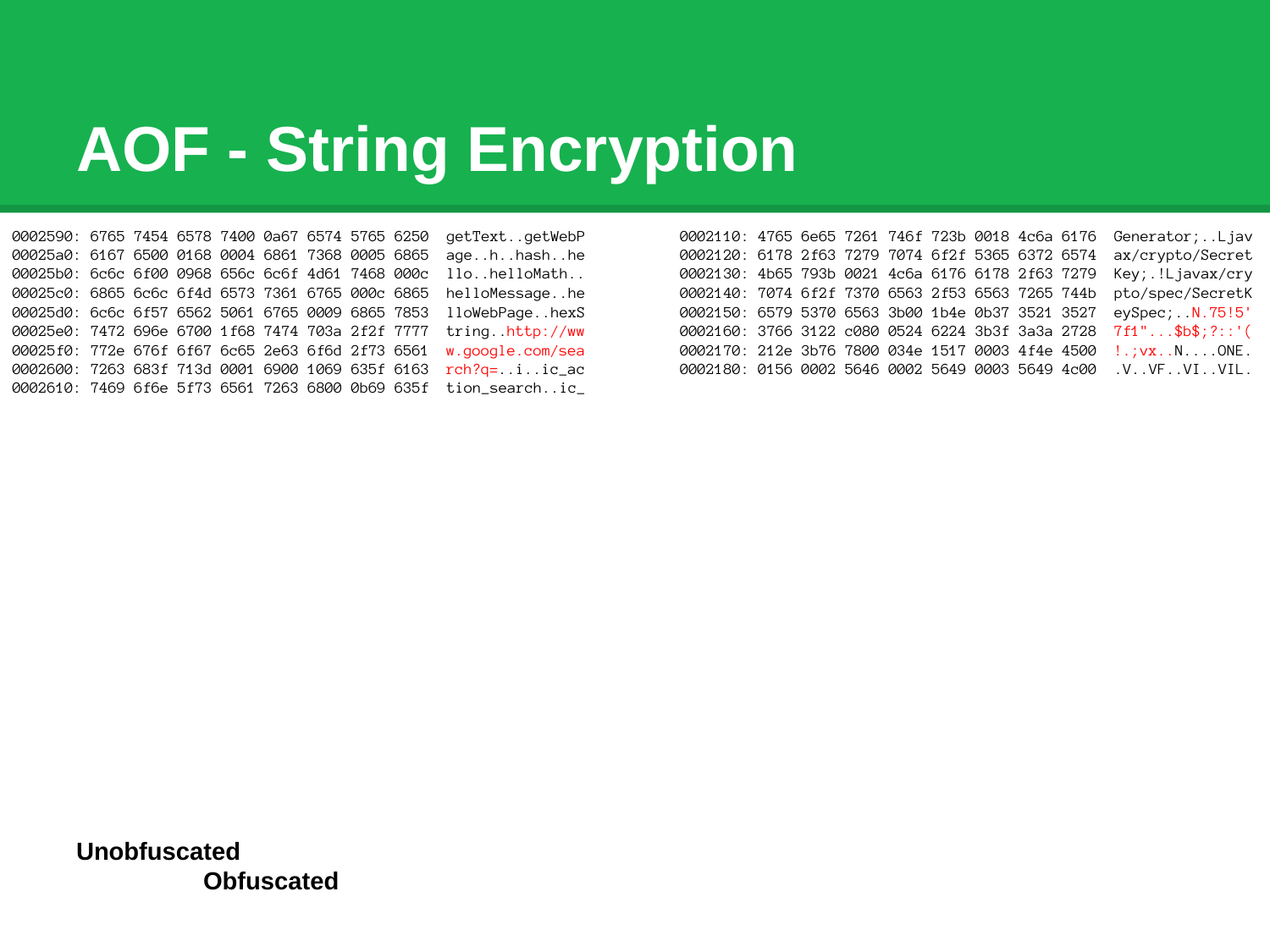

# AOF - String Encryption
0002590: 6765 7454 6578 7400 0a67 6574 5765 6250  getText..getWebP
00025a0: 6167 6500 0168 0004 6861 7368 0005 6865  age..h..hash..he
00025b0: 6c6c 6f00 0968 656c 6c6f 4d61 7468 000c  llo..helloMath..
00025c0: 6865 6c6c 6f4d 6573 7361 6765 000c 6865  helloMessage..he
00025d0: 6c6c 6f57 6562 5061 6765 0009 6865 7853  lloWebPage..hexS
00025e0: 7472 696e 6700 1f68 7474 703a 2f2f 7777  tring..http://ww
00025f0: 772e 676f 6f67 6c65 2e63 6f6d 2f73 6561  w.google.com/sea
0002600: 7263 683f 713d 0001 6900 1069 635f 6163  rch?q=..i..ic_ac
0002610: 7469 6f6e 5f73 6561 7263 6800 0b69 635f  tion_search..ic_

0002110: 4765 6e65 7261 746f 723b 0018 4c6a 6176  Generator;..Ljav
0002120: 6178 2f63 7279 7074 6f2f 5365 6372 6574  ax/crypto/Secret
0002130: 4b65 793b 0021 4c6a 6176 6178 2f63 7279  Key;.!Ljavax/cry
0002140: 7074 6f2f 7370 6563 2f53 6563 7265 744b  pto/spec/SecretK
0002150: 6579 5370 6563 3b00 1b4e 0b37 3521 3527  eySpec;..N.75!5'
0002160: 3766 3122 c080 0524 6224 3b3f 3a3a 2728  7f1"...$b$;?::'(
0002170: 212e 3b76 7800 034e 1517 0003 4f4e 4500  !.;vx..N....ONE.
0002180: 0156 0002 5646 0002 5649 0003 5649 4c00  .V..VF..VI..VIL.

Unobfuscated								Obfuscated